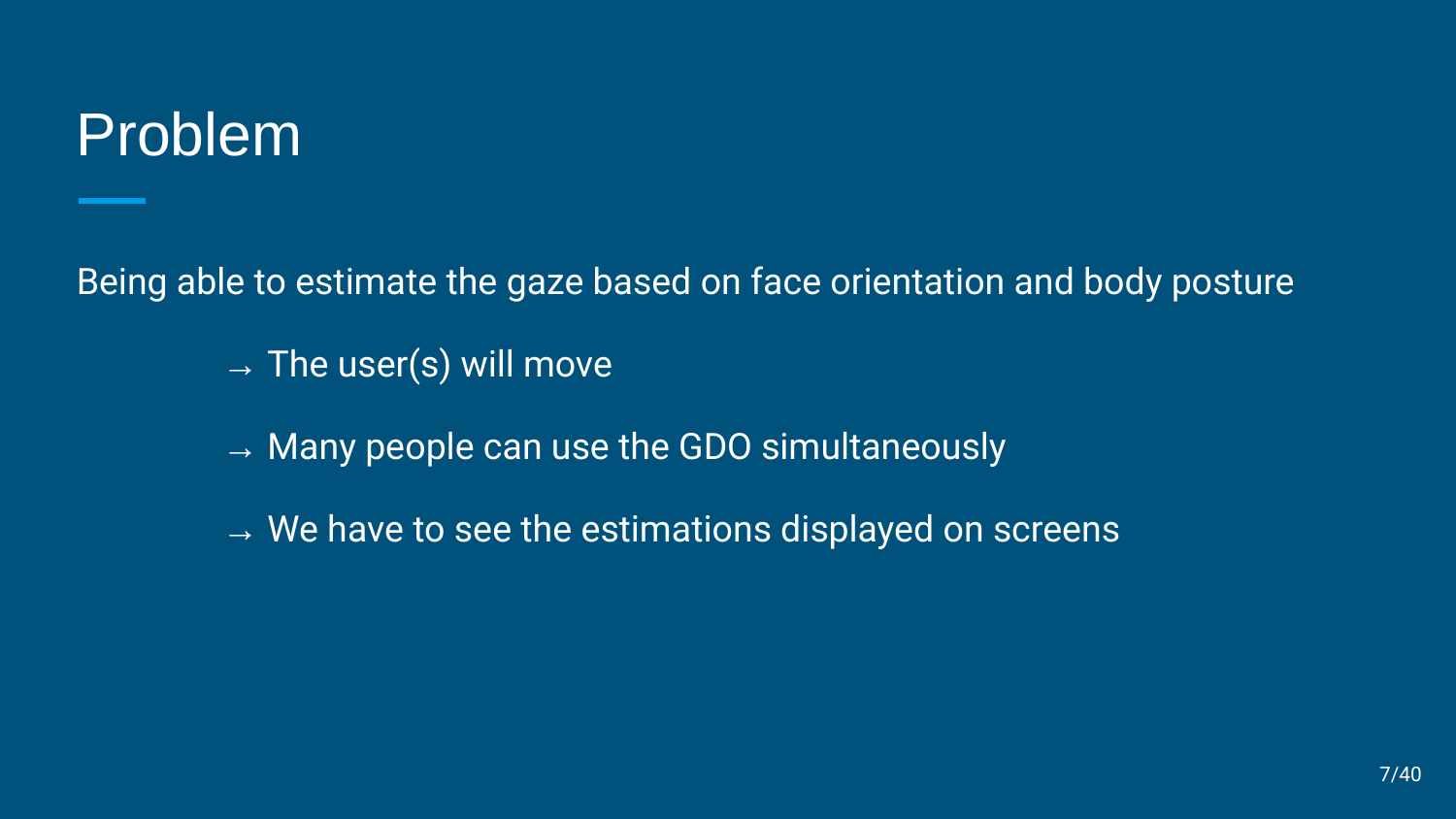

# Problem
Being able to estimate the gaze based on face orientation and body posture
	→ The user(s) will move
	→ Many people can use the GDO simultaneously
	→ We have to see the estimations displayed on screens
7/40